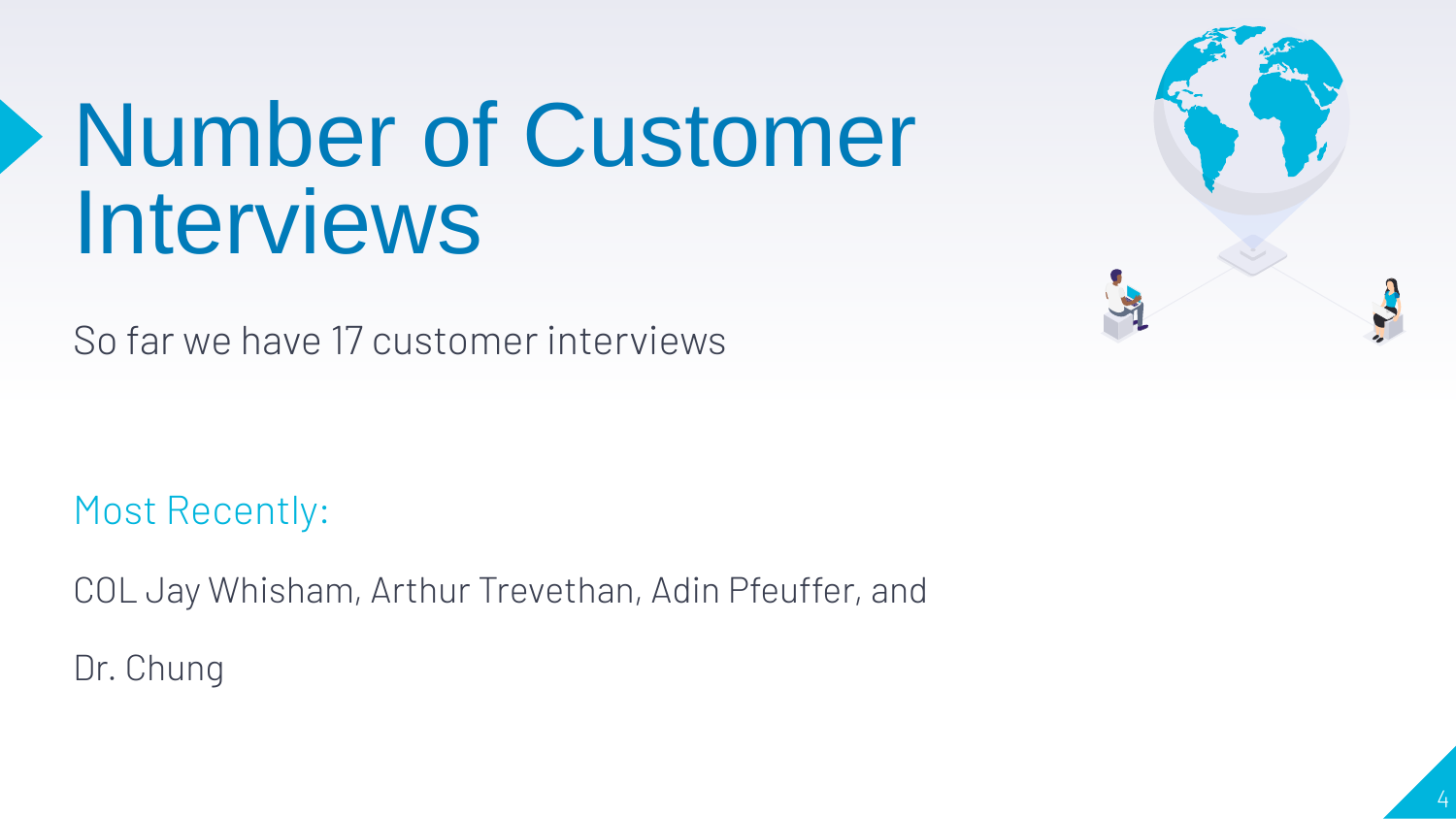

# Number of Customer Interviews

So far we have 17 customer interviews

Most Recently:
COL Jay Whisham, Arthur Trevethan, Adin Pfeuffer, and
Dr. Chung
4